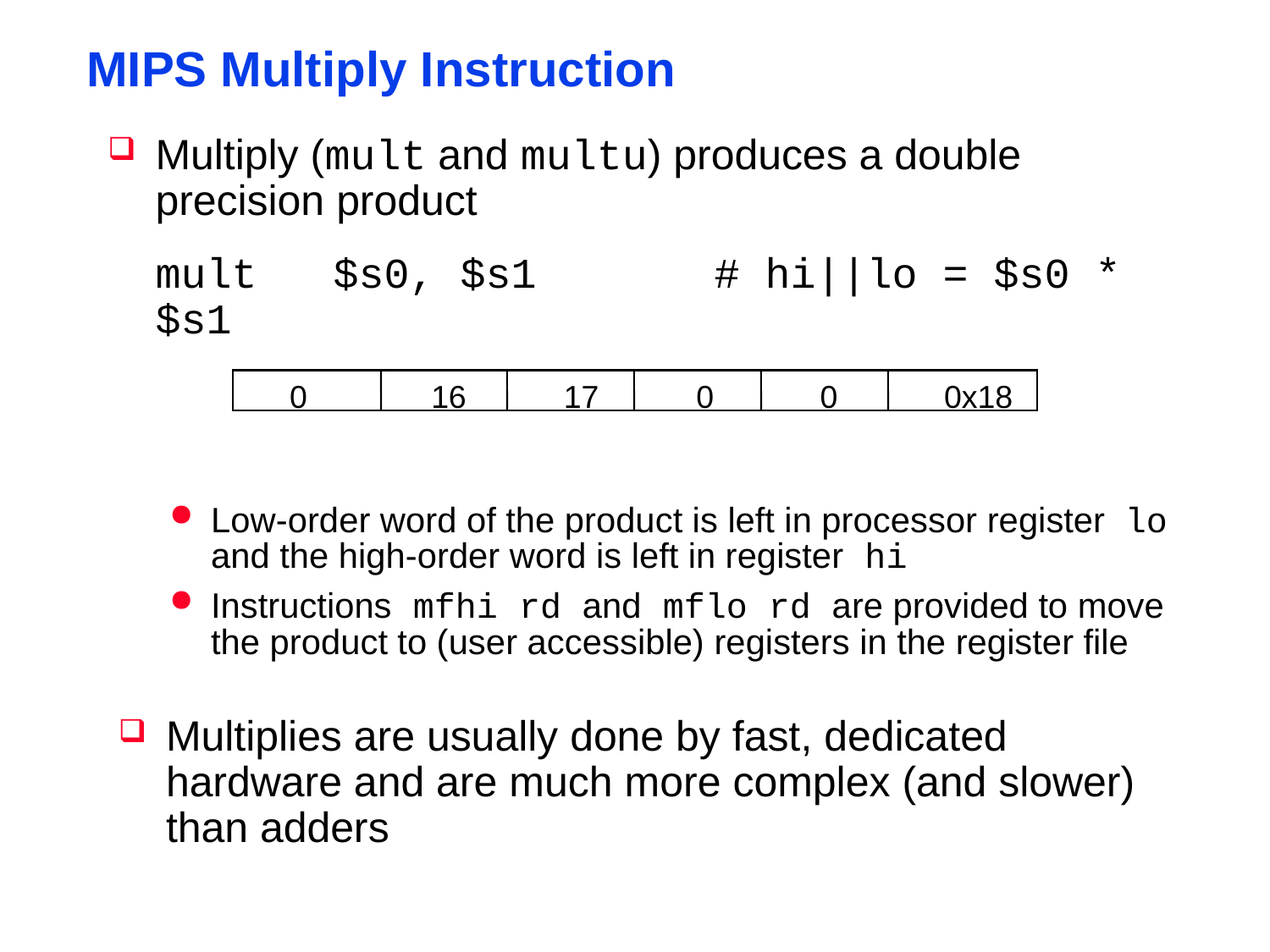

# MIPS Multiply Instruction

Multiply (mult and multu) produces a double precision product
	mult   $s0, $s1	  # hi||lo = $s0 * $s1

Low-order word of the product is left in processor register  lo and the high-order word is left in register hi
Instructions mfhi rd and mflo rd are provided to move the product to (user accessible) registers in the register file

0              16           17           0            0            0x18

Multiplies are usually done by fast, dedicated hardware and are much more complex (and slower) than adders